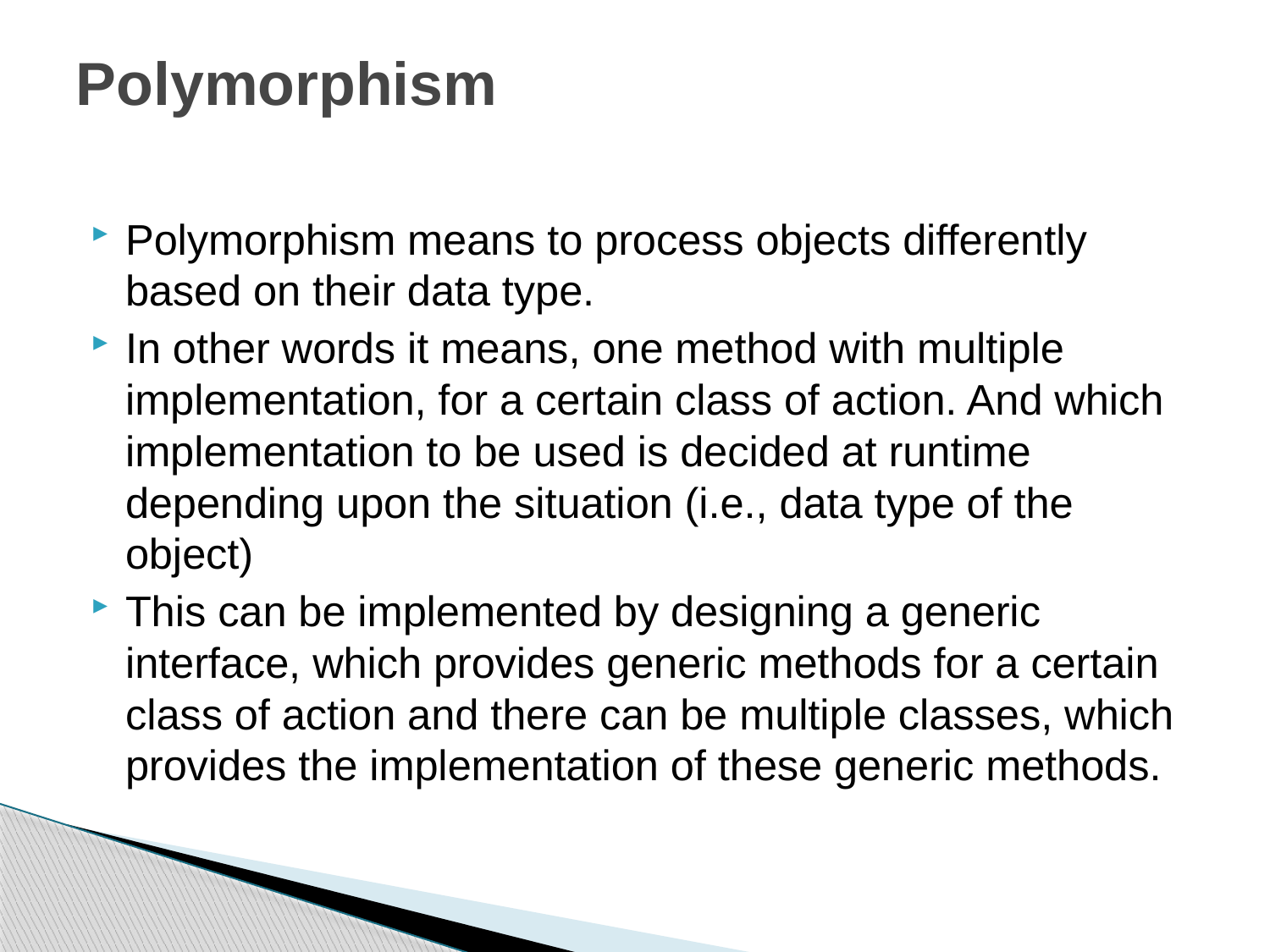

# Polymorphism
Polymorphism means to process objects differently based on their data type.
In other words it means, one method with multiple implementation, for a certain class of action. And which implementation to be used is decided at runtime depending upon the situation (i.e., data type of the object)
This can be implemented by designing a generic interface, which provides generic methods for a certain class of action and there can be multiple classes, which provides the implementation of these generic methods.